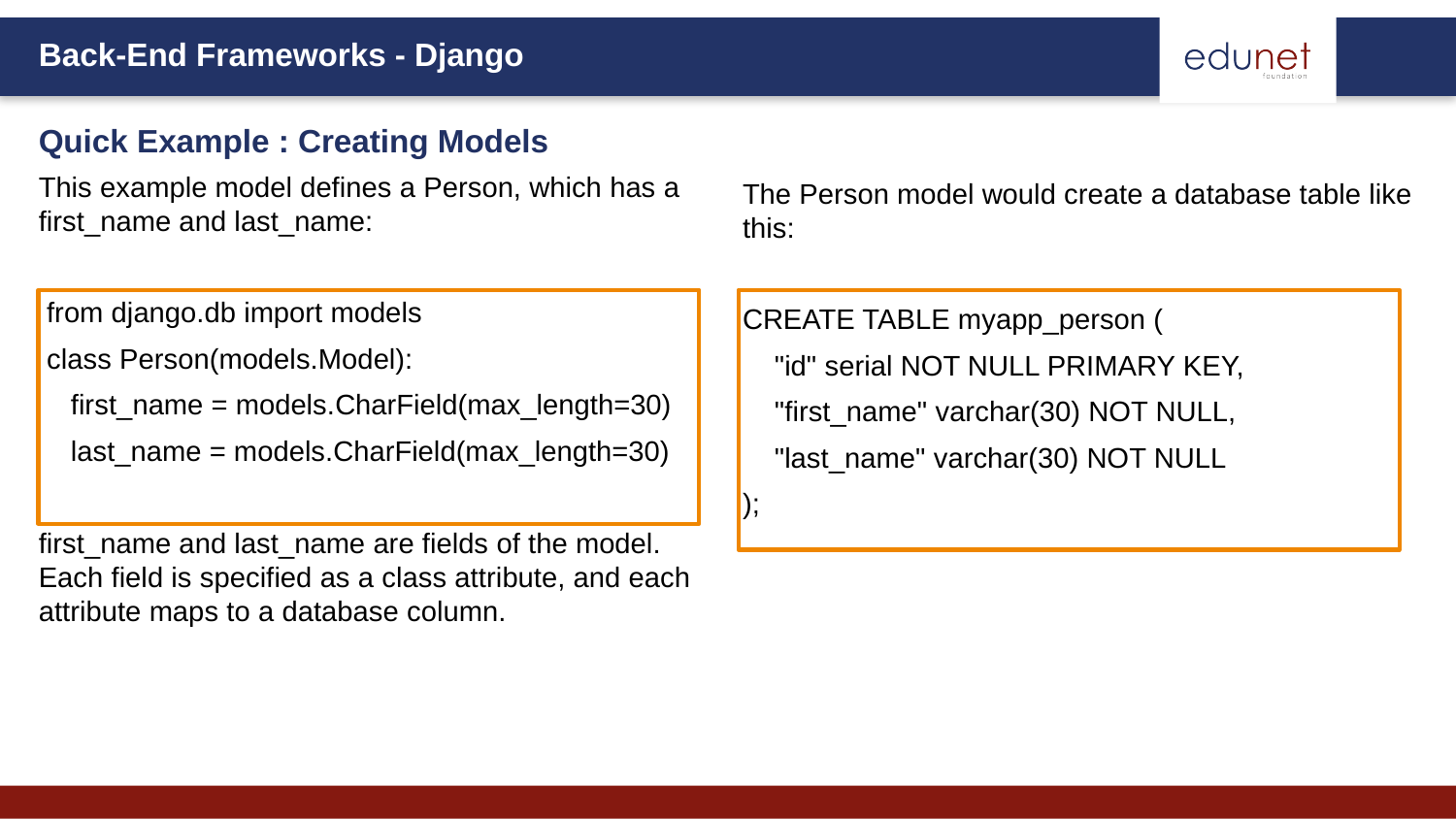

Quick Example : Creating Models
This example model defines a Person, which has a first_name and last_name:

 from django.db import models
 class Person(models.Model):
    first_name = models.CharField(max_length=30)
    last_name = models.CharField(max_length=30)

first_name and last_name are fields of the model. Each field is specified as a class attribute, and each attribute maps to a database column.

The Person model would create a database table like this:

CREATE TABLE myapp_person (
    "id" serial NOT NULL PRIMARY KEY,
    "first_name" varchar(30) NOT NULL,
    "last_name" varchar(30) NOT NULL
);